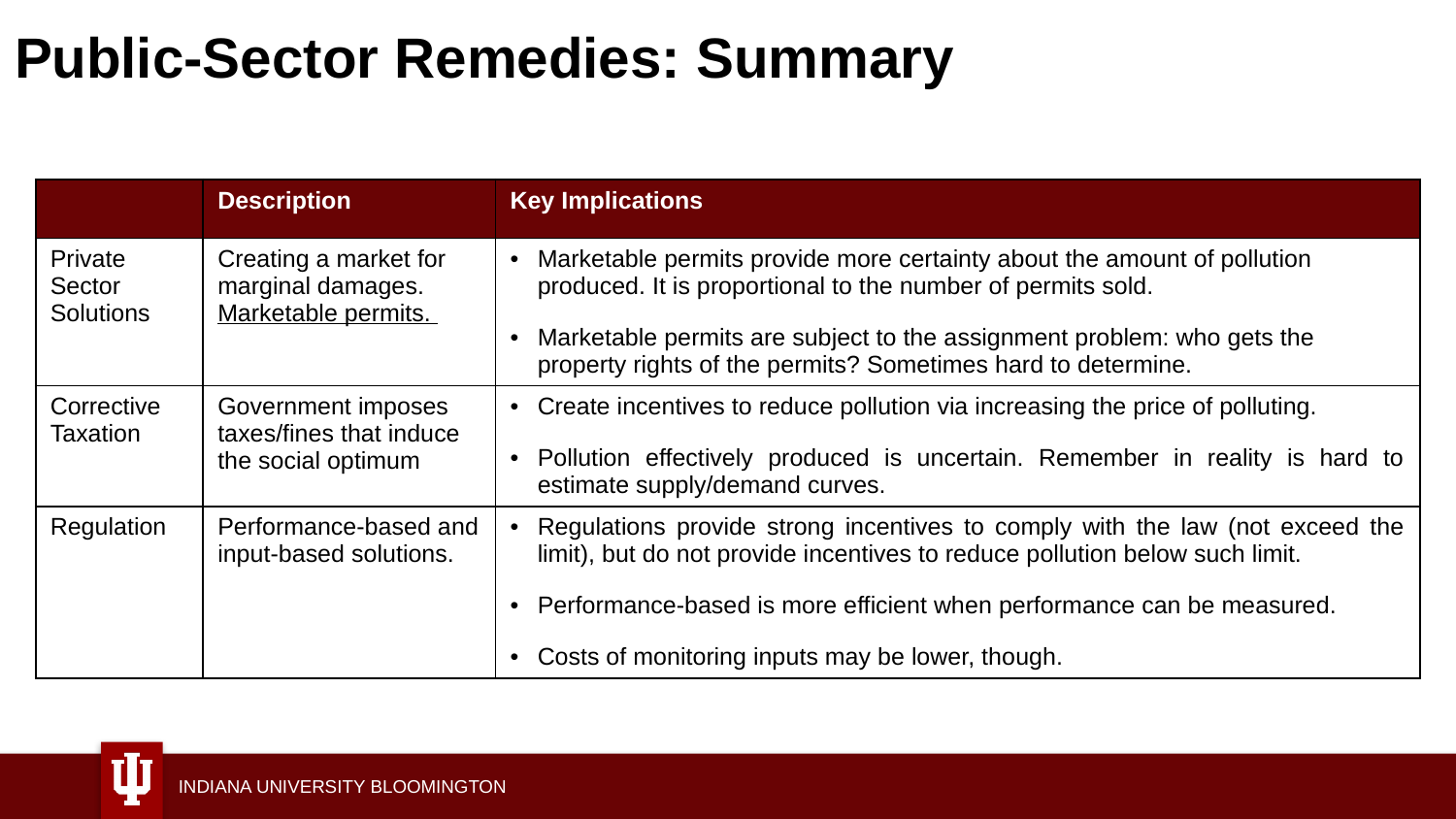

# Public-Sector Remedies: Summary
|  | Description | Key Implications |
| --- | --- | --- |
| Private Sector Solutions | Creating a market for marginal damages. Marketable permits. | Marketable permits provide more certainty about the amount of pollution produced. It is proportional to the number of permits sold. Marketable permits are subject to the assignment problem: who gets the property rights of the permits? Sometimes hard to determine. |
| Corrective Taxation | Government imposes taxes/fines that induce the social optimum | Create incentives to reduce pollution via increasing the price of polluting. Pollution effectively produced is uncertain. Remember in reality is hard to estimate supply/demand curves. |
| Regulation | Performance-based and input-based solutions. | Regulations provide strong incentives to comply with the law (not exceed the limit), but do not provide incentives to reduce pollution below such limit. Performance-based is more efficient when performance can be measured. Costs of monitoring inputs may be lower, though. |